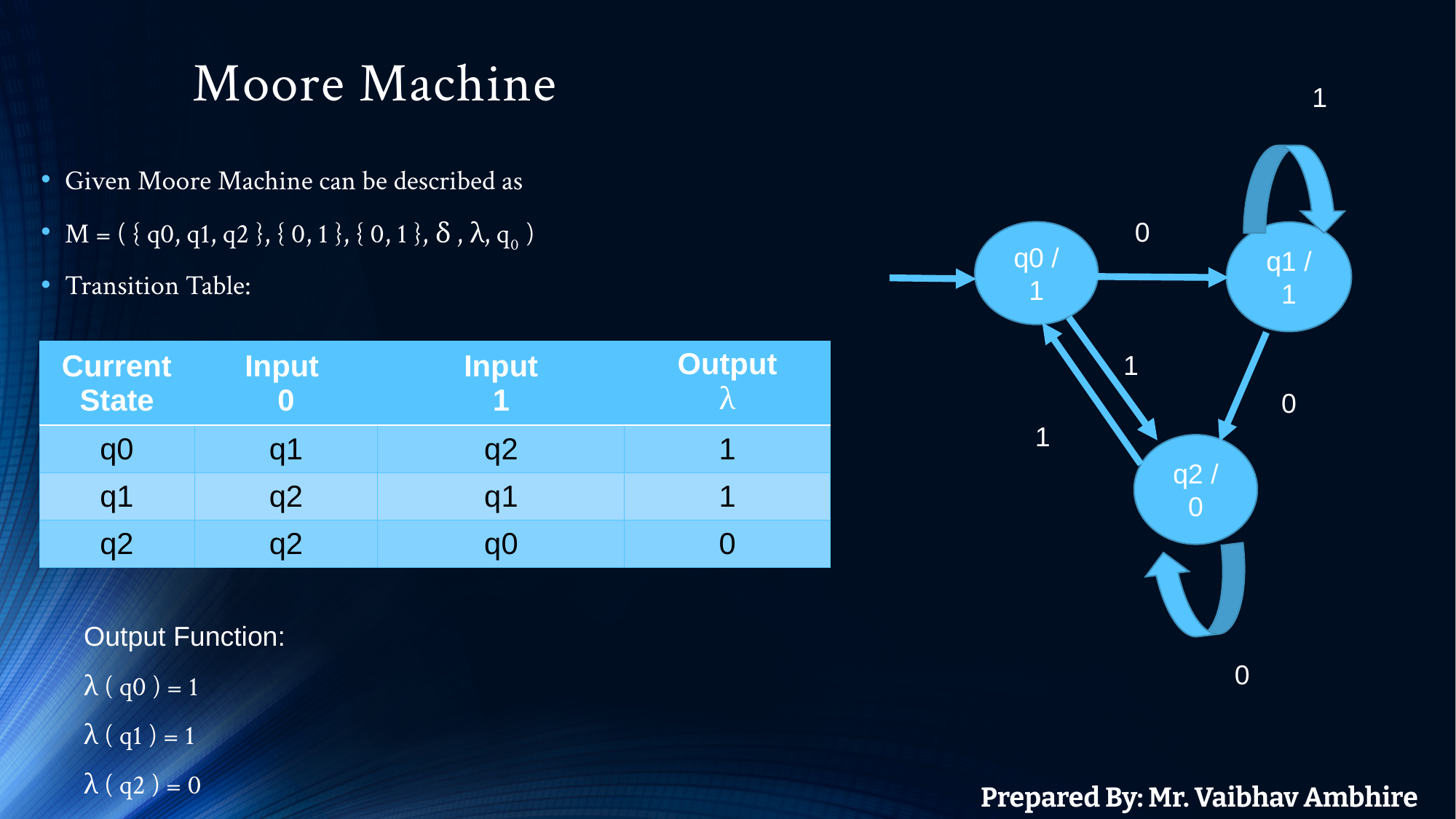

# Moore Machine
1

Given Moore Machine can be described as
M = ( { q0, q1, q2 }, { 0, 1 }, { 0, 1 }, δ , λ, q0  )
Transition Table:
0
q0 / 1
q1 / 1
| Current State | Input  0 | Input 1 | Output λ |
| --- | --- | --- | --- |
| q0 | q1 | q2 | 1 |
| q1 | q2 | q1 | 1 |
| q2 | q2 | q0 | 0 |
1
0
1
q2 / 0

Output Function:
λ ( q0 ) = 1
λ ( q1 ) = 1
λ ( q2 ) = 0
0